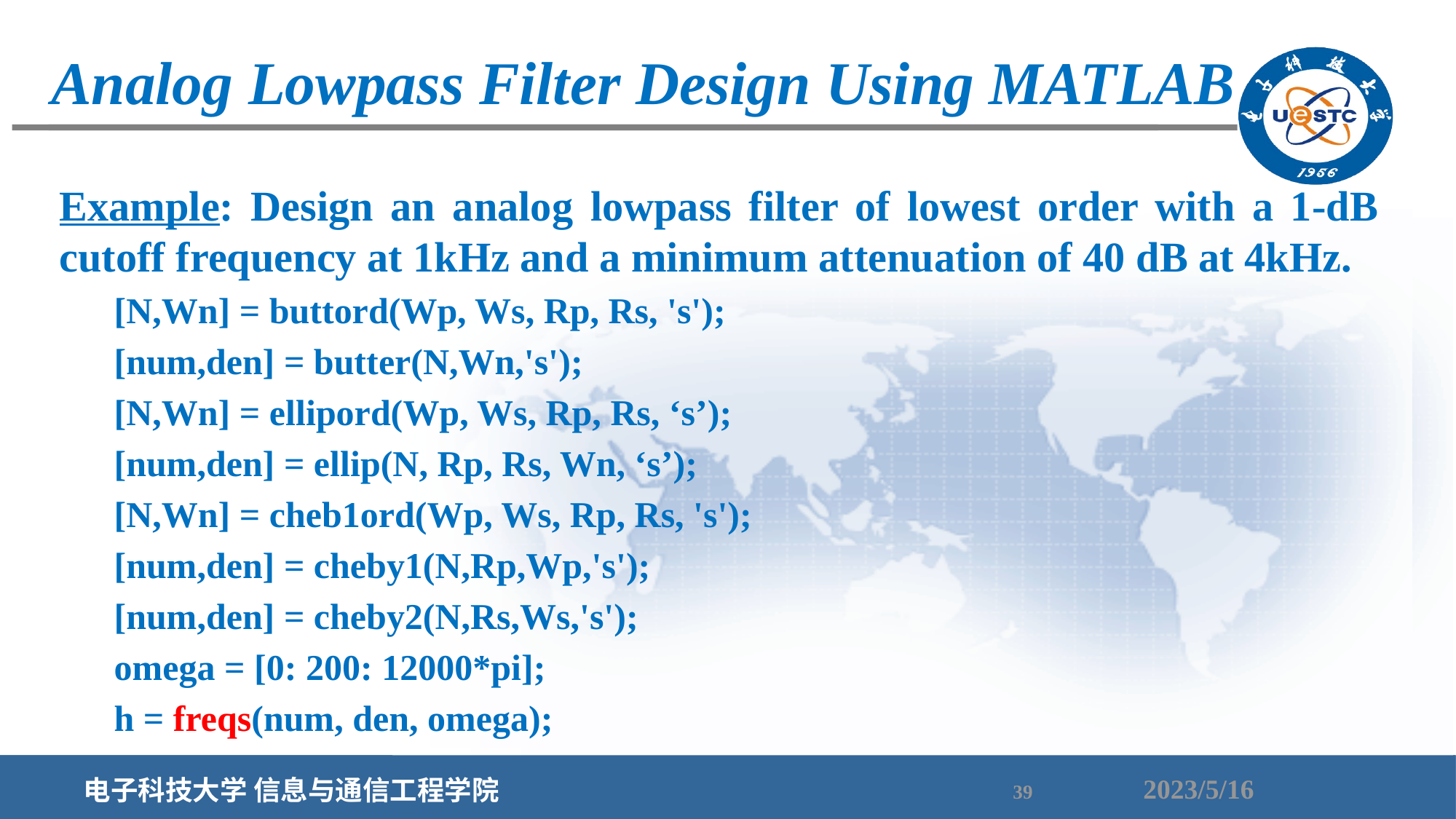

Analog Lowpass Filter Design Using MATLAB
Example: Design an analog lowpass filter of lowest order with a 1-dB cutoff frequency at 1kHz and a minimum attenuation of 40 dB at 4kHz.
      [N,Wn] = buttord(Wp, Ws, Rp, Rs, 's');
      [num,den] = butter(N,Wn,'s');
      [N,Wn] = ellipord(Wp, Ws, Rp, Rs, ‘s’);
      [num,den] = ellip(N, Rp, Rs, Wn, ‘s’);
      [N,Wn] = cheb1ord(Wp, Ws, Rp, Rs, 's');
      [num,den] = cheby1(N,Rp,Wp,'s');
      [num,den] = cheby2(N,Rs,Ws,'s');
      omega = [0: 200: 12000*pi];
      h = freqs(num, den, omega);